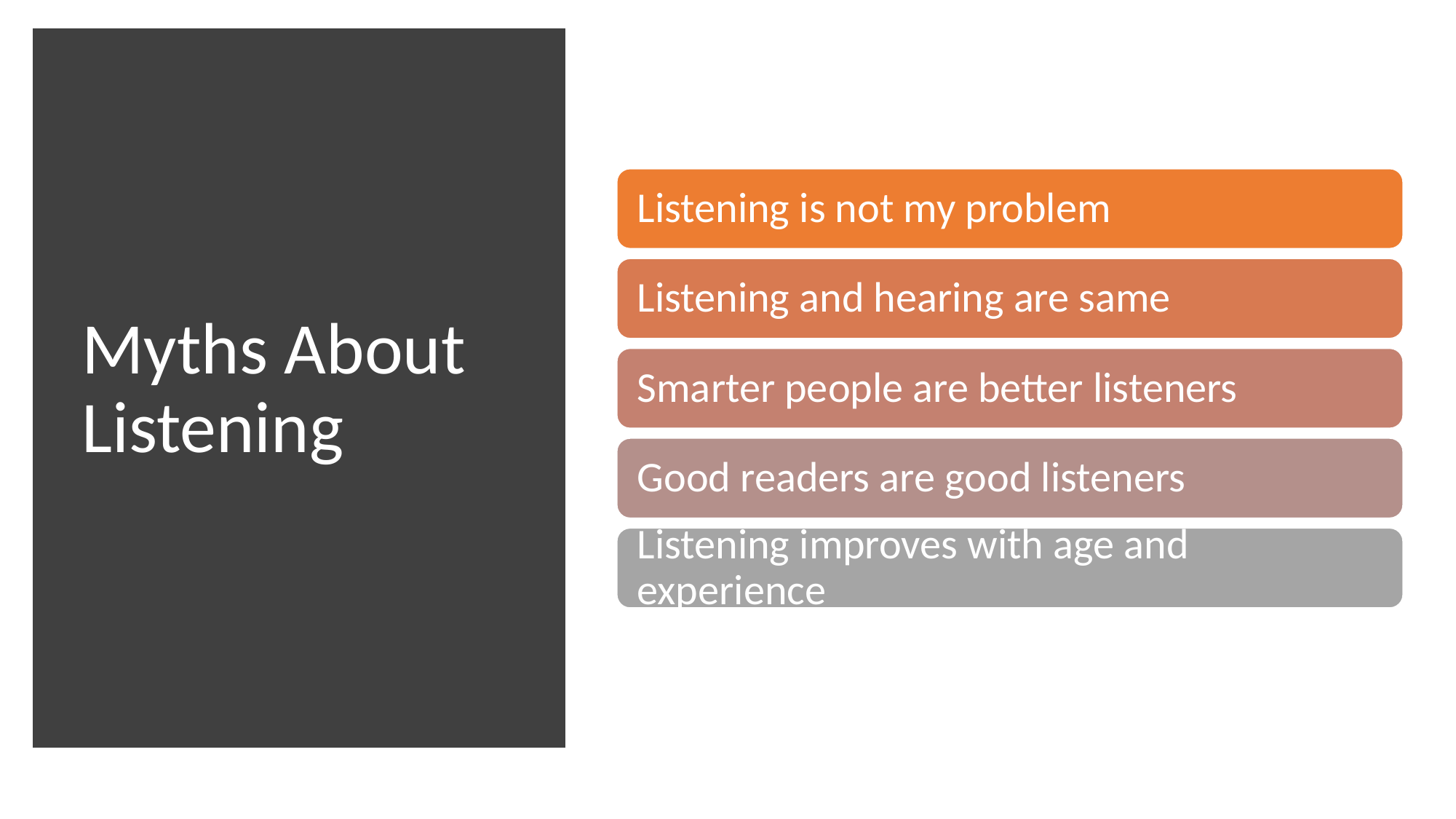

Listening is not my problem
Listening and hearing are same
Smarter people are better listeners
Good readers are good listeners
Listening improves with age and experience
# Myths About Listening